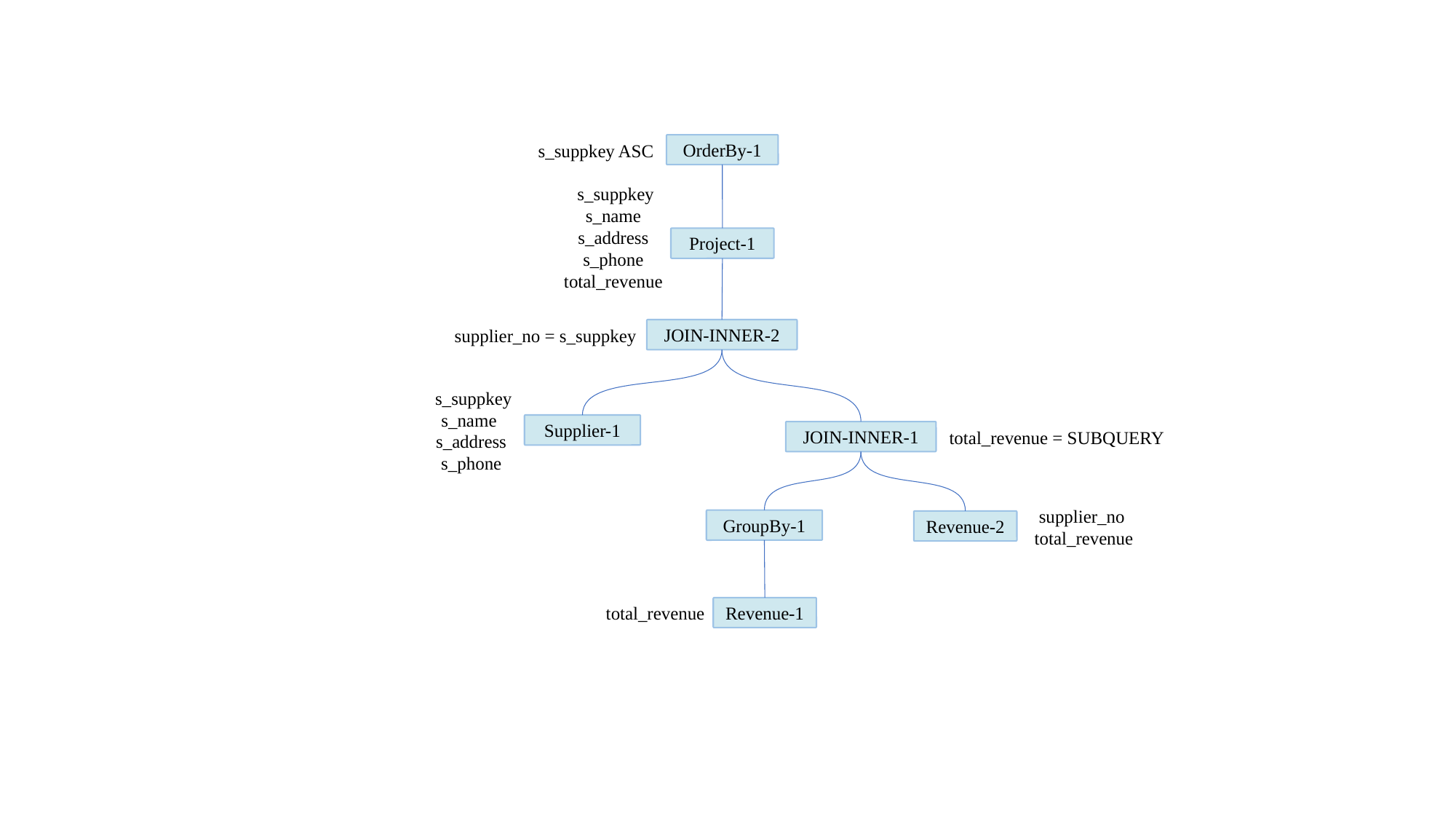

s_suppkey ASC
OrderBy-1
 s_suppkey
s_name
s_address
s_phone
total_revenue
Project-1
supplier_no = s_suppkey
JOIN-INNER-2
 s_suppkey
s_name
s_address
s_phone
Supplier-1
total_revenue = SUBQUERY
JOIN-INNER-1
 supplier_no
total_revenue
GroupBy-1
Revenue-2
total_revenue
Revenue-1